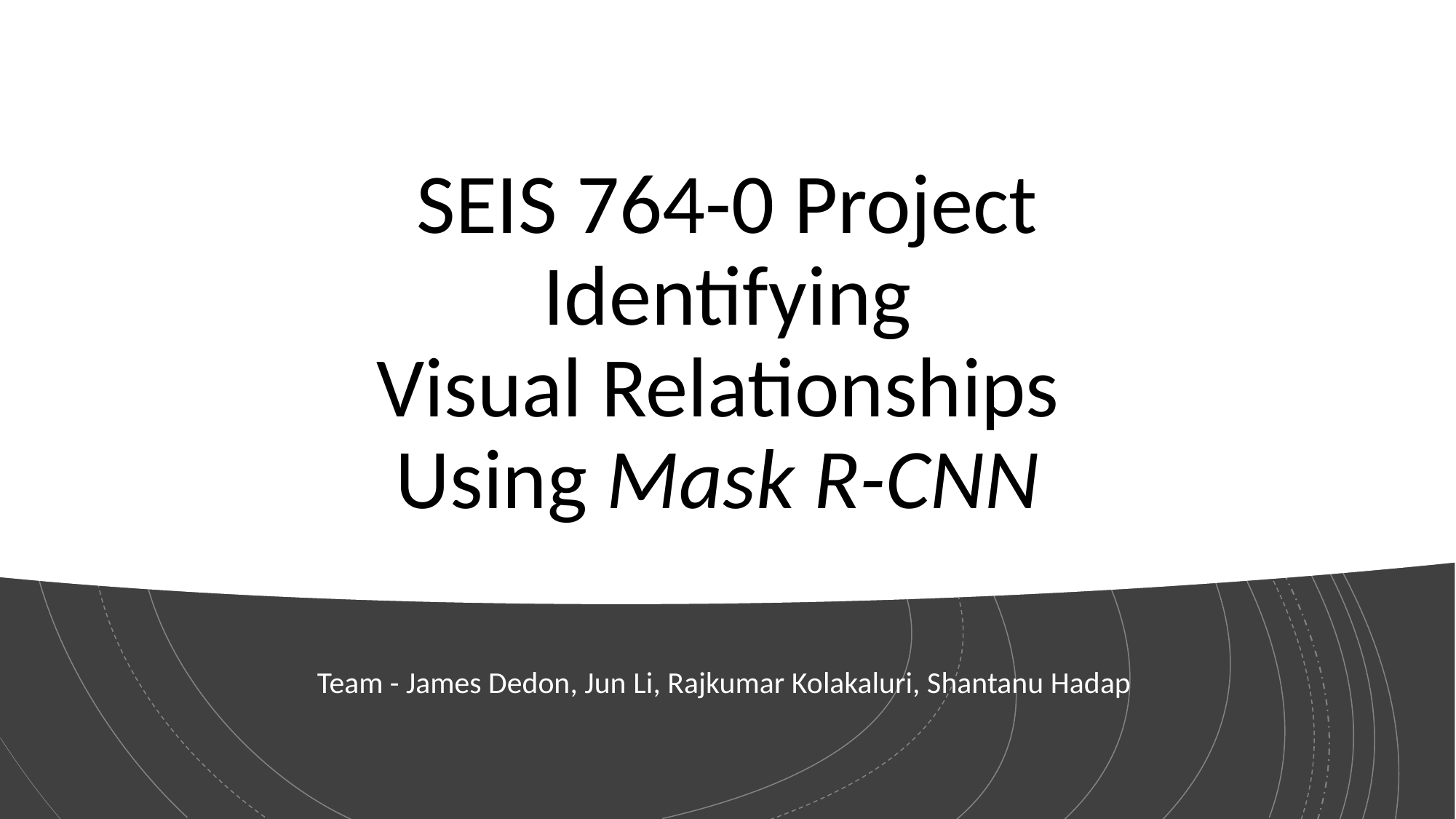

# SEIS 764-0 Project Identifying Visual Relationships  Using Mask R-CNN
Team - James Dedon, Jun Li​, Rajkumar Kolakaluri, Shantanu Hadap